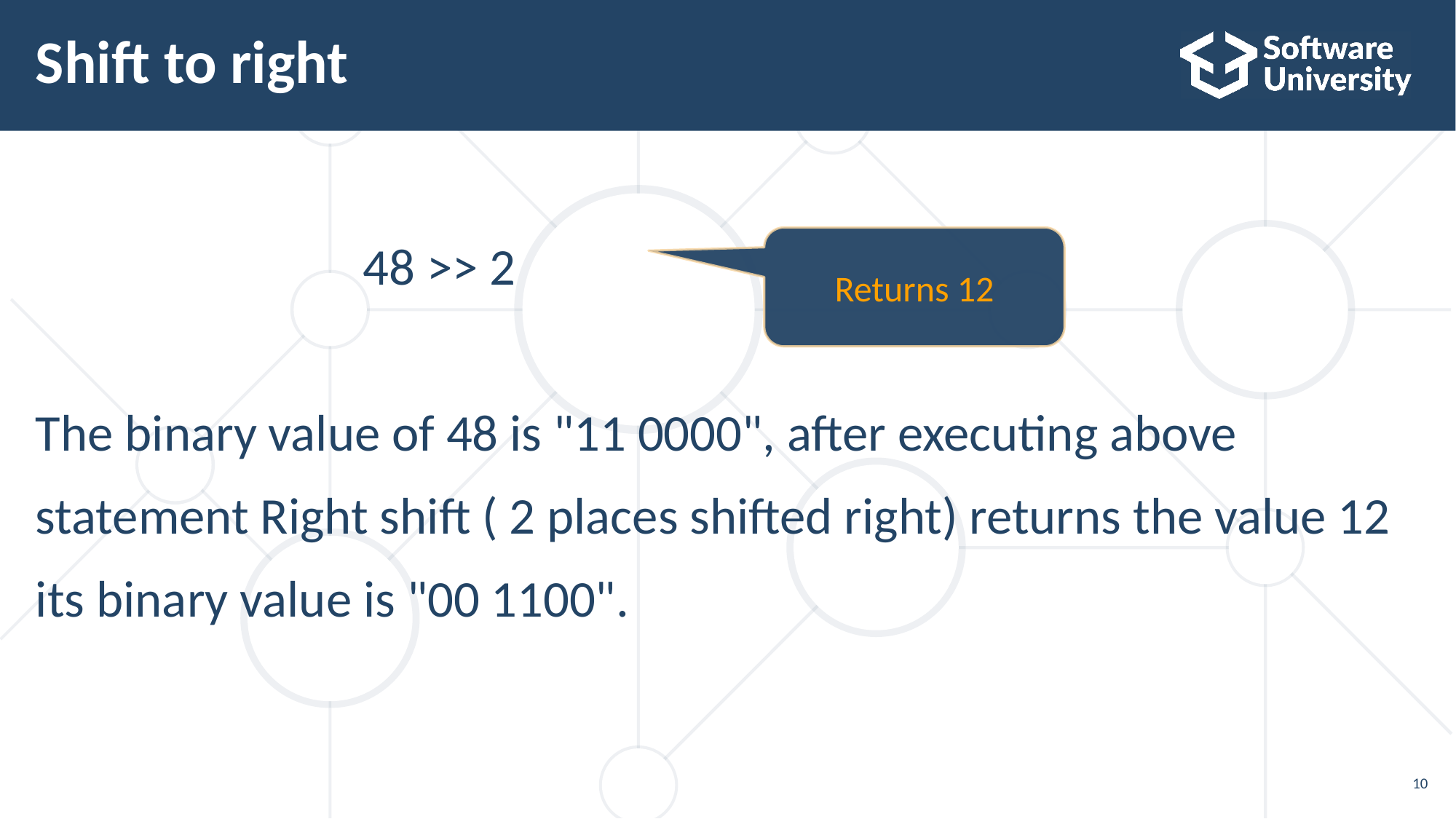

# Shift to right

			48 >> 2

The binary value of 48 is "11 0000", after executing above
statement Right shift ( 2 places shifted right) returns the value 12
its binary value is "00 1100".
Returns 12
10